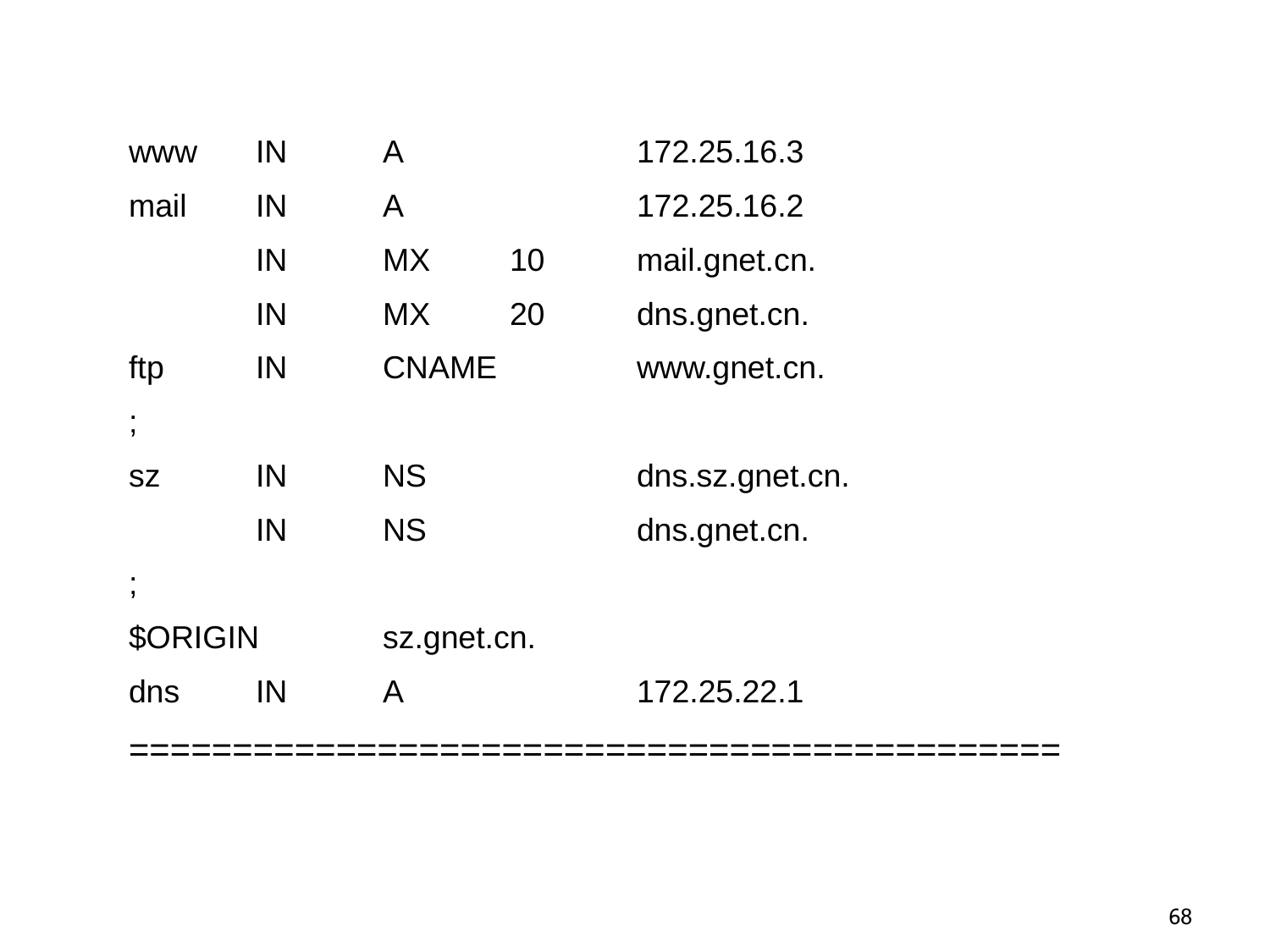

www	IN	A		172.25.16.3
mail	IN	A		172.25.16.2
	IN	MX	10	mail.gnet.cn.
	IN	MX	20	dns.gnet.cn.
ftp	IN	CNAME		www.gnet.cn.
;
sz	IN	NS		dns.sz.gnet.cn.
	IN	NS		dns.gnet.cn.
;
$ORIGIN	sz.gnet.cn.
dns	IN	A		172.25.22.1
=============================================
68